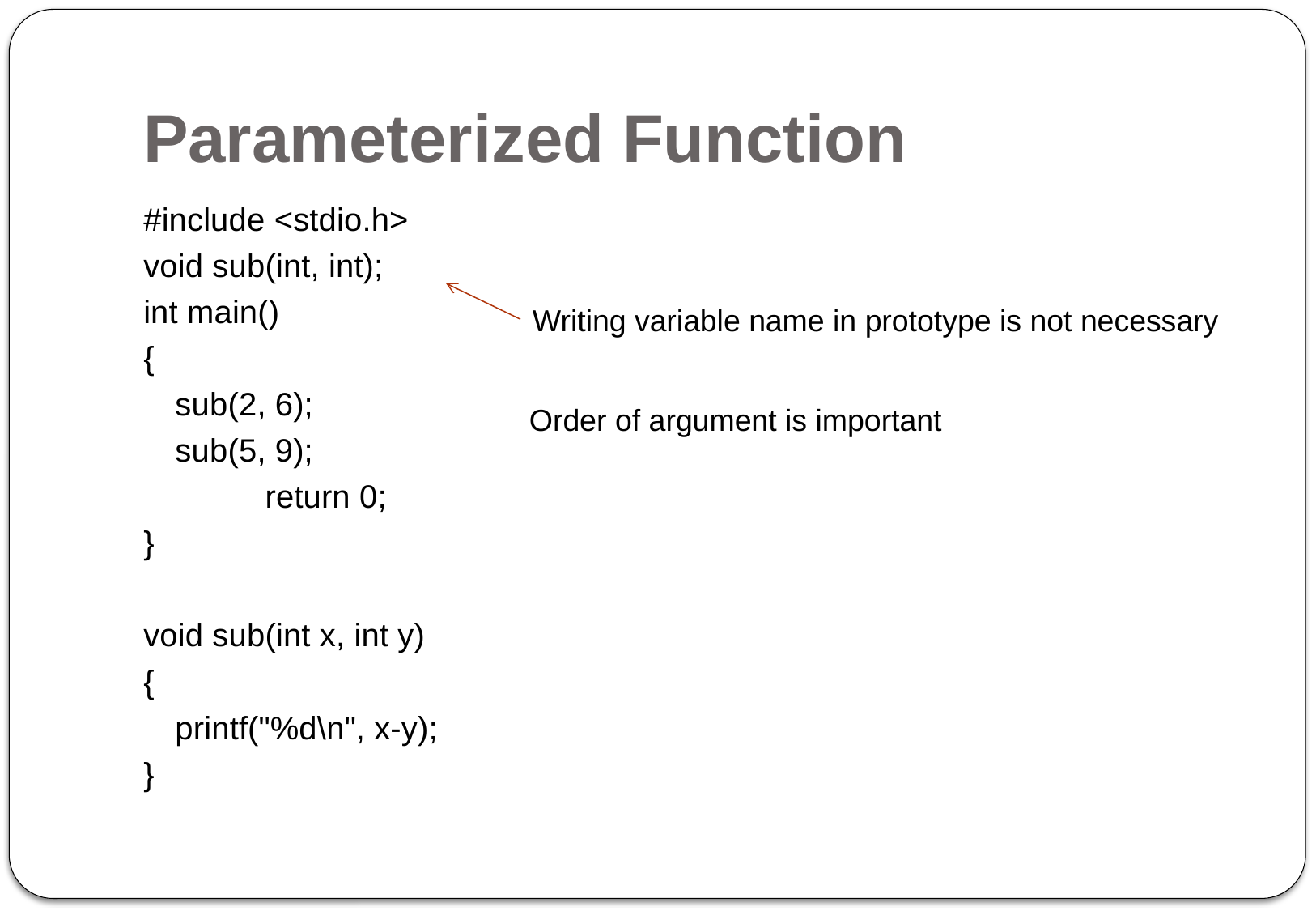

# Parameterized Function
#include <stdio.h>
void sub(int, int);
int main()
{
   	sub(2, 6);
	sub(5, 9);
    	return 0;
}

void sub(int x, int y)
{
	printf("%d\n", x-y);
}

Writing variable name in prototype is not necessary
Order of argument is important